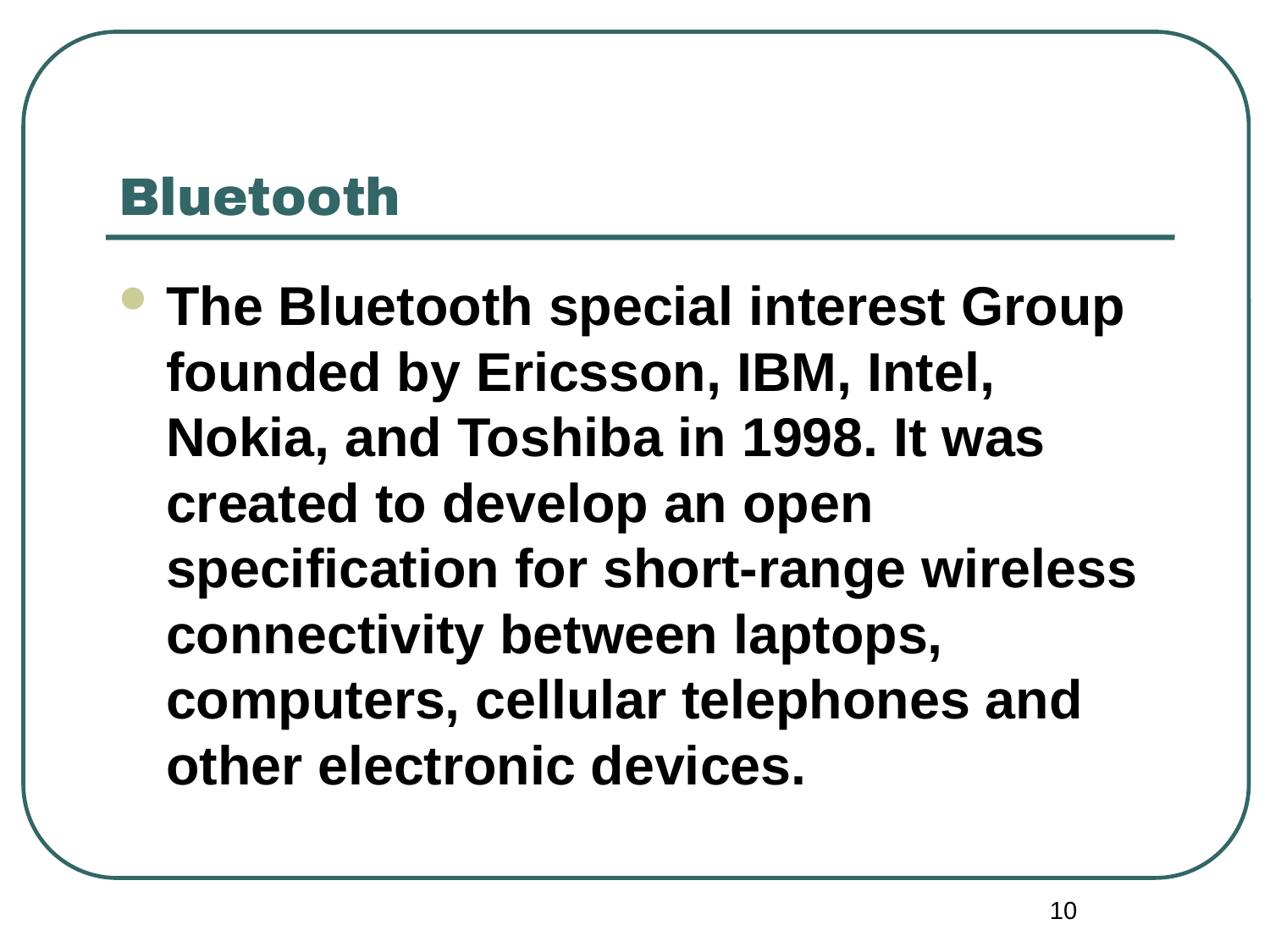

# Bluetooth
The Bluetooth special interest Group founded by Ericsson, IBM, Intel, Nokia, and Toshiba in 1998. It was created to develop an open specification for short-range wireless connectivity between laptops, computers, cellular telephones and other electronic devices.
10